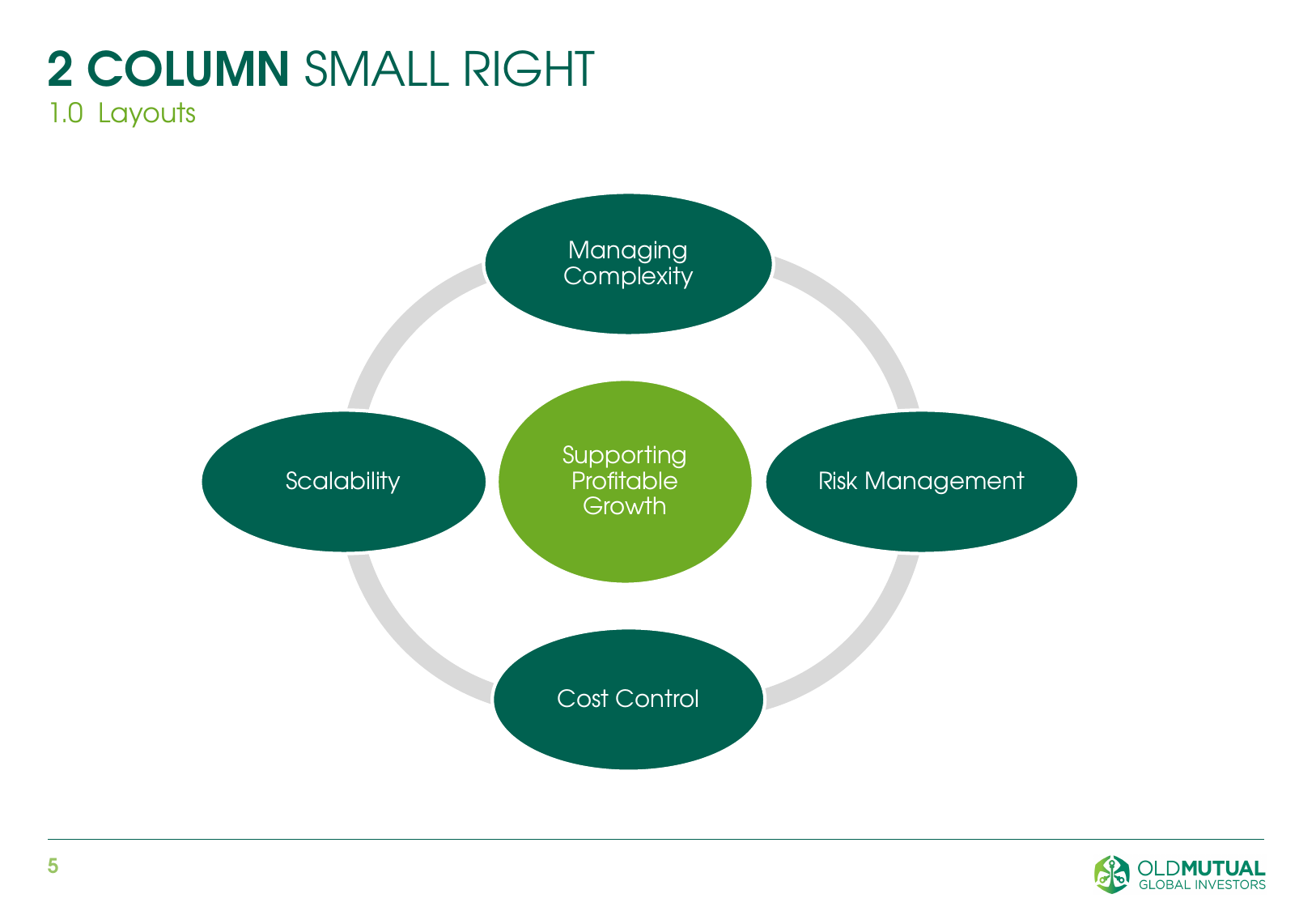

# 2 column small right
1.0  Layouts
Supporting Profitable Growth
Managing Complexity
Risk Management
Cost Control
Scalability
5